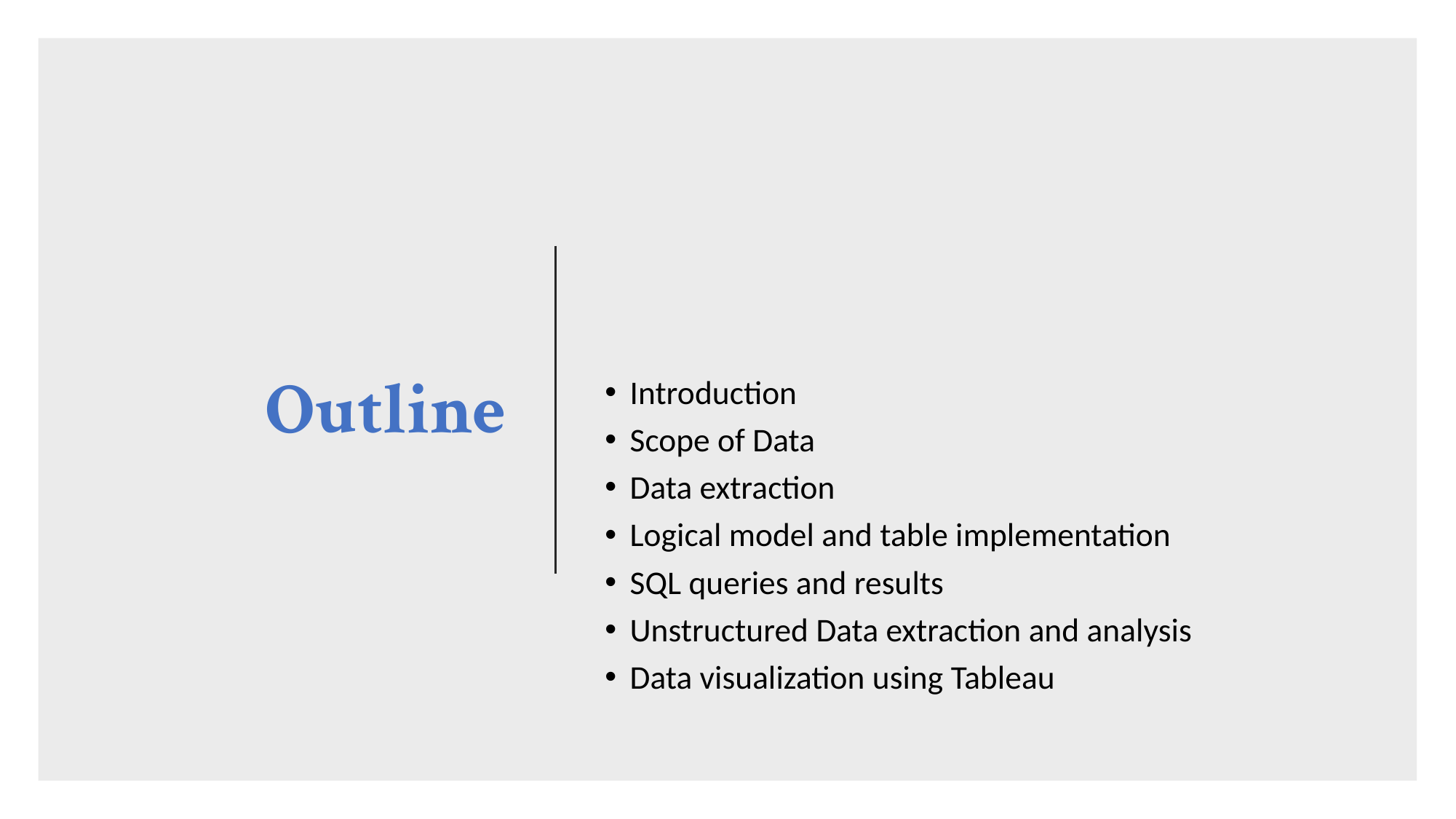

# Outline

Introduction
Scope of Data
Data extraction
Logical model and table implementation
SQL queries and results
Unstructured Data extraction and analysis
Data visualization using Tableau